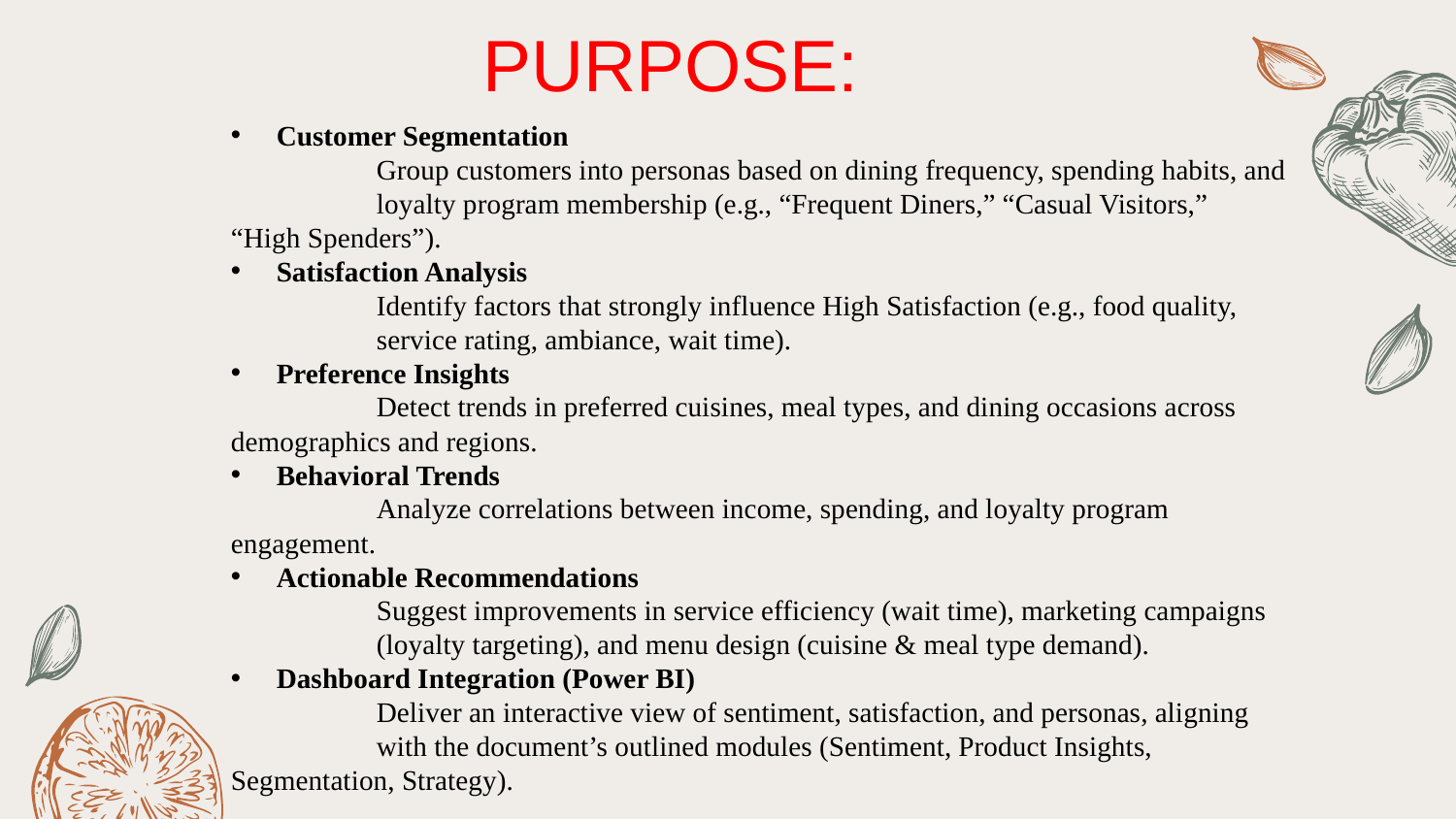

PURPOSE:
Customer Segmentation
	Group customers into personas based on dining frequency, spending habits, and 	loyalty program membership (e.g., “Frequent Diners,” “Casual Visitors,” 	“High Spenders”).
Satisfaction Analysis
	Identify factors that strongly influence High Satisfaction (e.g., food quality,      	service rating, ambiance, wait time).
Preference Insights
	Detect trends in preferred cuisines, meal types, and dining occasions across 	demographics and regions.
Behavioral Trends
	Analyze correlations between income, spending, and loyalty program 	engagement.
Actionable Recommendations
	Suggest improvements in service efficiency (wait time), marketing campaigns 	(loyalty targeting), and menu design (cuisine & meal type demand).
Dashboard Integration (Power BI)
	Deliver an interactive view of sentiment, satisfaction, and personas, aligning 	with the document’s outlined modules (Sentiment, Product Insights, 	Segmentation, Strategy).